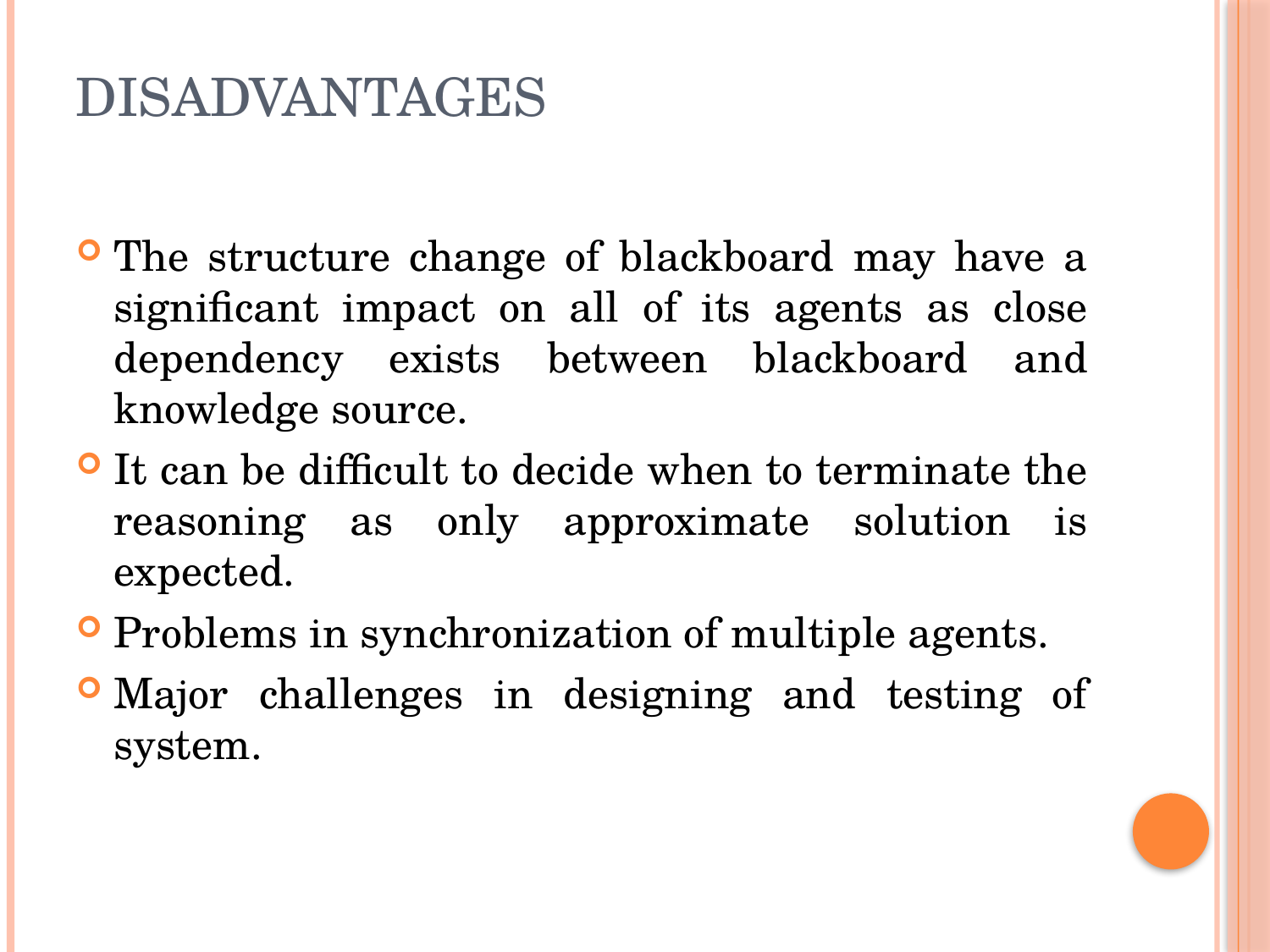

# Disadvantages
The structure change of blackboard may have a significant impact on all of its agents as close dependency exists between blackboard and knowledge source.
It can be difficult to decide when to terminate the reasoning as only approximate solution is expected.
Problems in synchronization of multiple agents.
Major challenges in designing and testing of system.